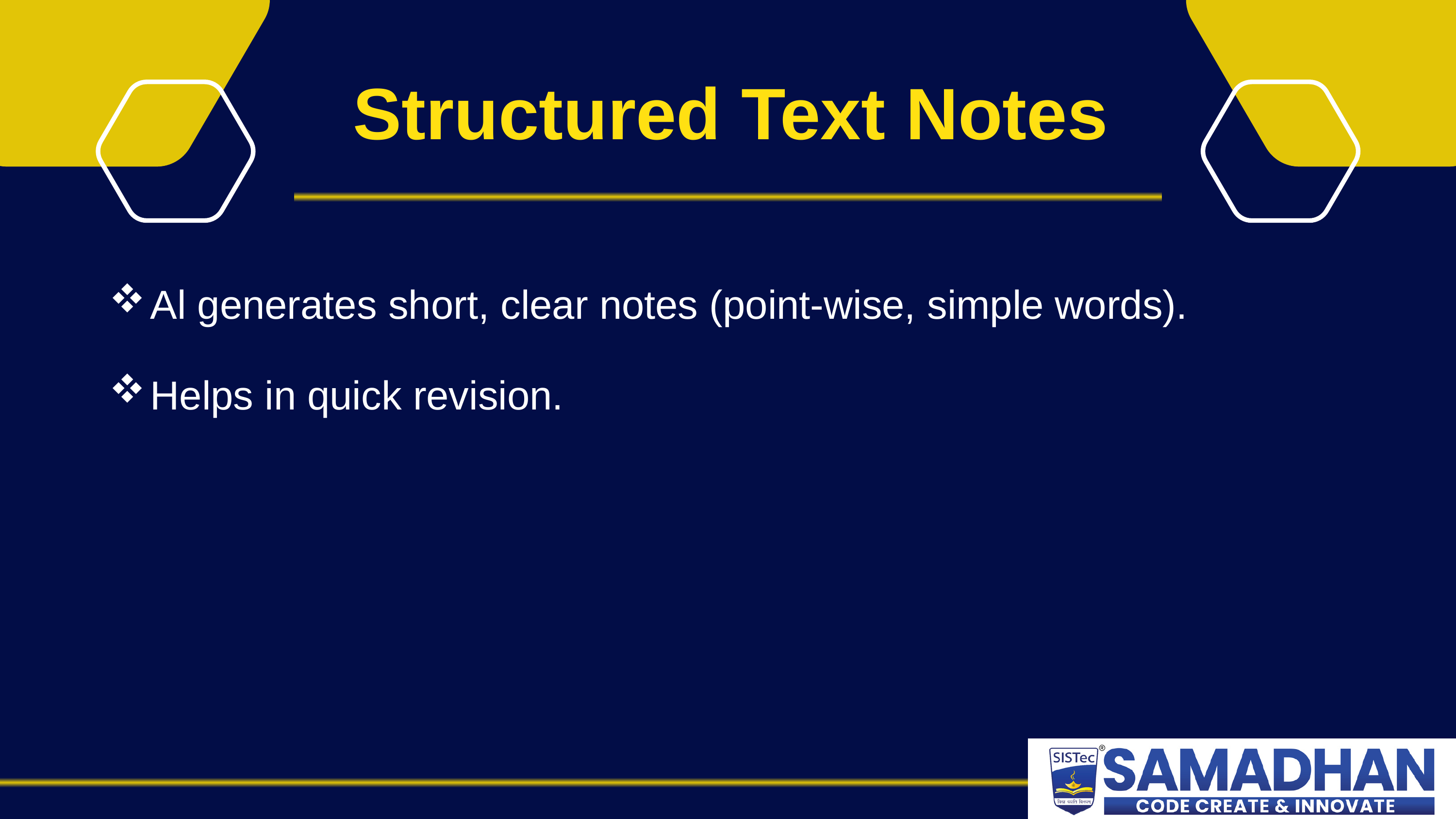

Structured Text Notes
Al generates short, clear notes (point-wise, simple words).

Helps in quick revision.